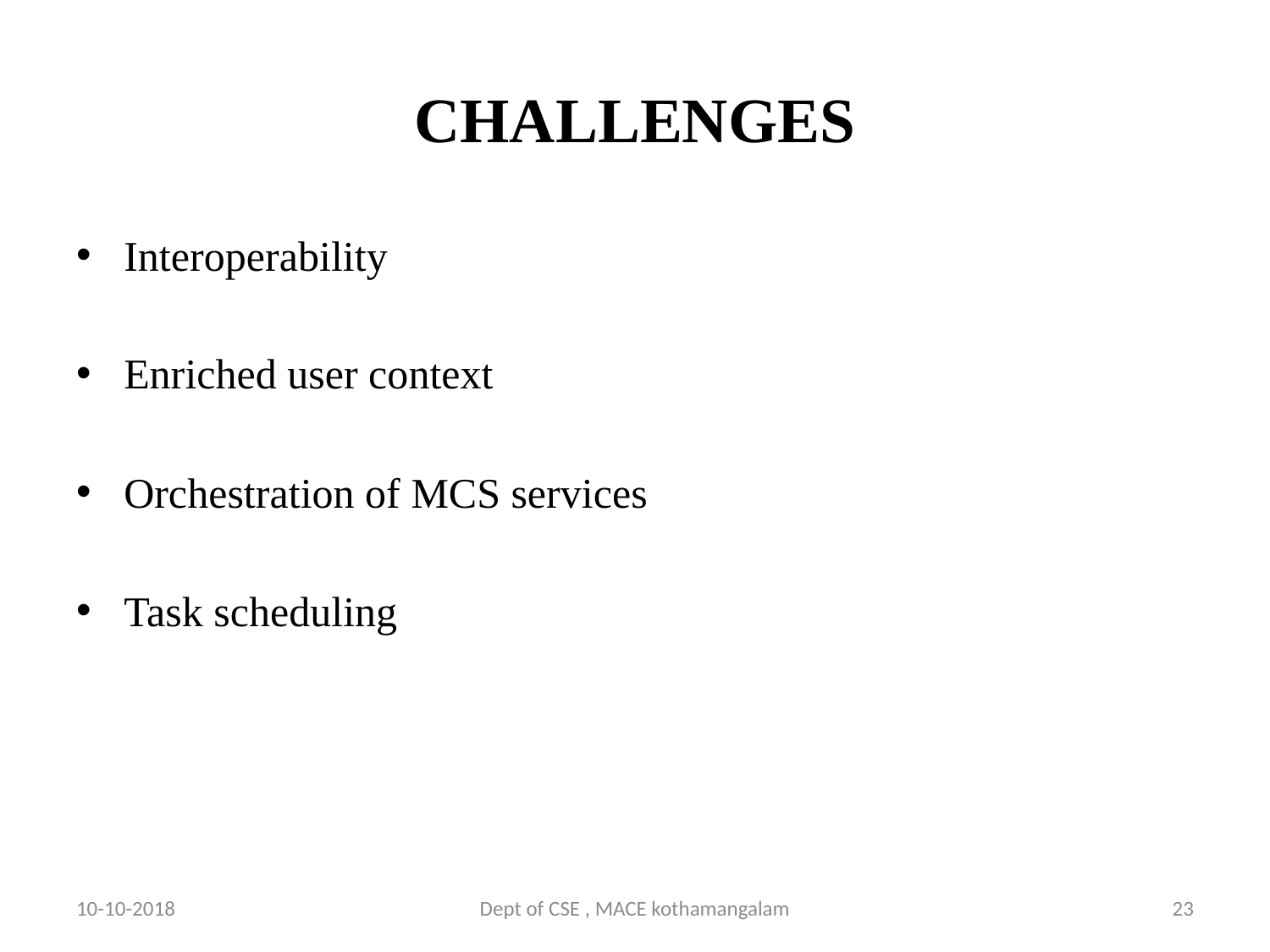

# CHALLENGES
Interoperability

Enriched user context

Orchestration of MCS services

Task scheduling
10-10-2018
Dept of CSE , MACE kothamangalam
23